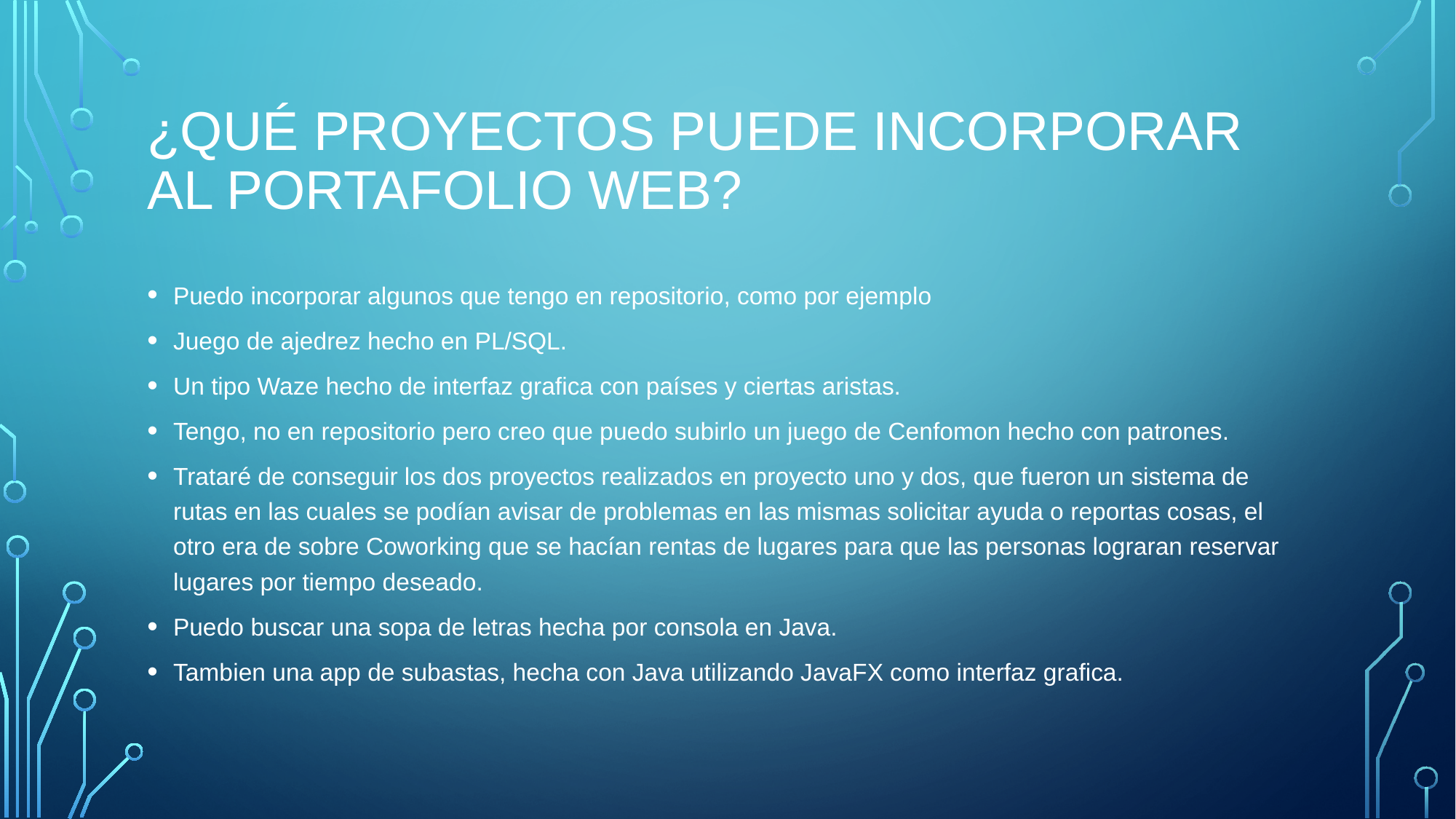

# ¿Qué proyectos puede incorporar al portafolio web?
Puedo incorporar algunos que tengo en repositorio, como por ejemplo
Juego de ajedrez hecho en PL/SQL.
Un tipo Waze hecho de interfaz grafica con países y ciertas aristas.
Tengo, no en repositorio pero creo que puedo subirlo un juego de Cenfomon hecho con patrones.
Trataré de conseguir los dos proyectos realizados en proyecto uno y dos, que fueron un sistema de rutas en las cuales se podían avisar de problemas en las mismas solicitar ayuda o reportas cosas, el otro era de sobre Coworking que se hacían rentas de lugares para que las personas lograran reservar lugares por tiempo deseado.
Puedo buscar una sopa de letras hecha por consola en Java.
Tambien una app de subastas, hecha con Java utilizando JavaFX como interfaz grafica.